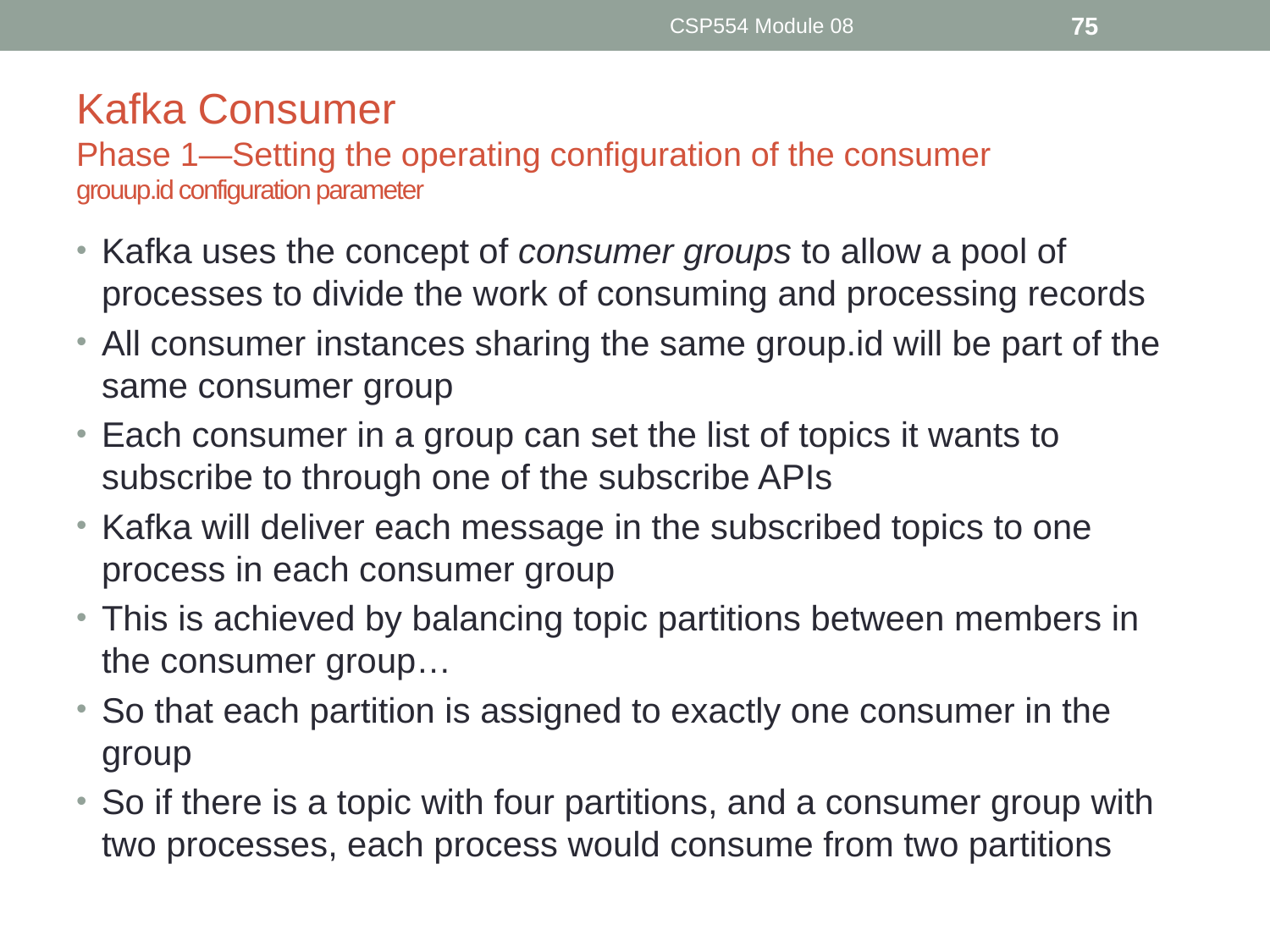

CSP554 Module 08
75
# Kafka Consumer Phase 1—Setting the operating configuration of the consumer grouup.id configuration parameter
Kafka uses the concept of consumer groups to allow a pool of processes to divide the work of consuming and processing records
All consumer instances sharing the same group.id will be part of the same consumer group
Each consumer in a group can set the list of topics it wants to subscribe to through one of the subscribe APIs
Kafka will deliver each message in the subscribed topics to one process in each consumer group
This is achieved by balancing topic partitions between members in the consumer group…
So that each partition is assigned to exactly one consumer in the group
So if there is a topic with four partitions, and a consumer group with two processes, each process would consume from two partitions